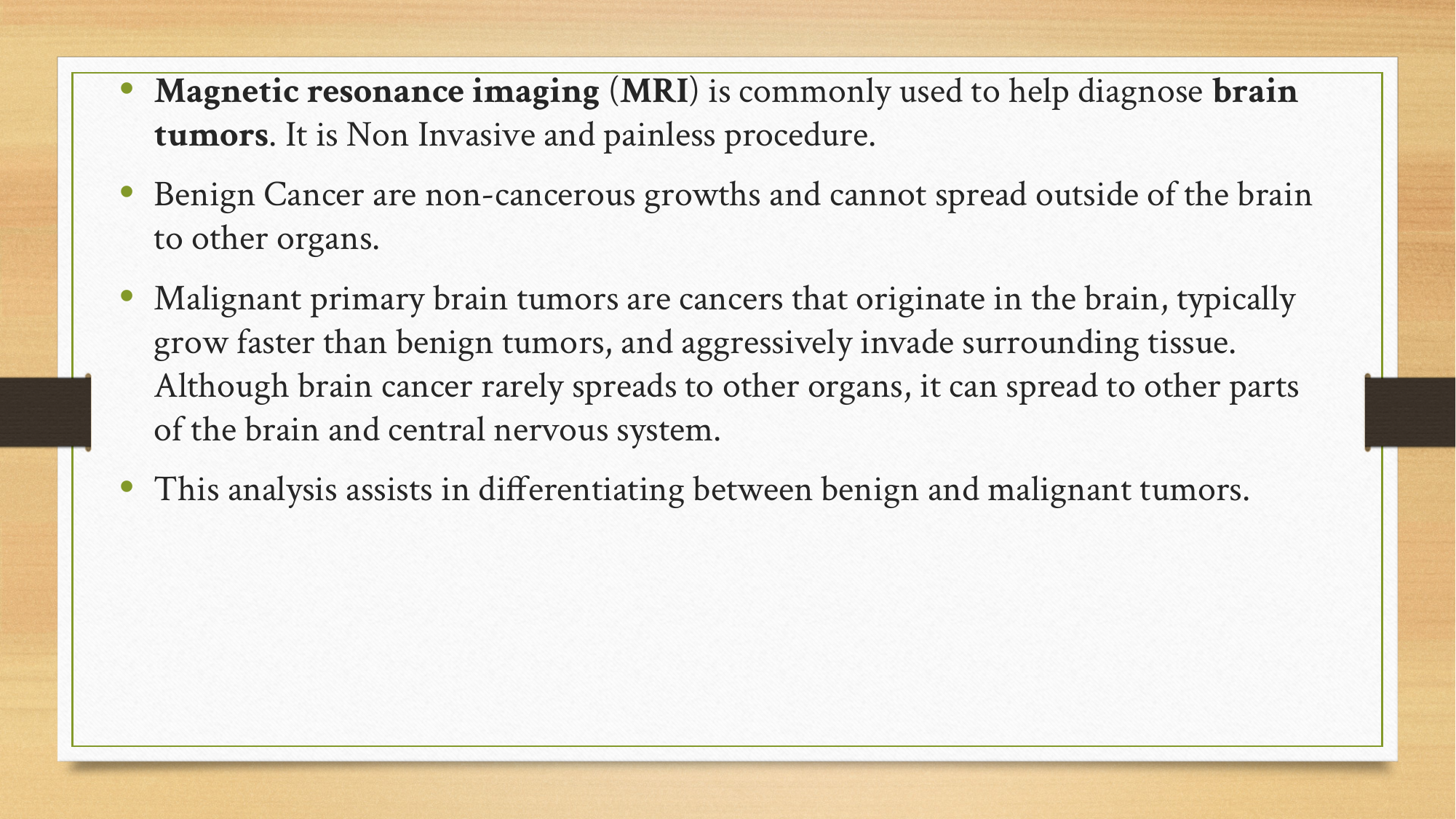

Magnetic resonance imaging (MRI) is commonly used to help diagnose brain tumors. It is Non Invasive and painless procedure.
Benign Cancer are non-cancerous growths and cannot spread outside of the brain to other organs.
Malignant primary brain tumors are cancers that originate in the brain, typically grow faster than benign tumors, and aggressively invade surrounding tissue. Although brain cancer rarely spreads to other organs, it can spread to other parts of the brain and central nervous system.
This analysis assists in differentiating between benign and malignant tumors.